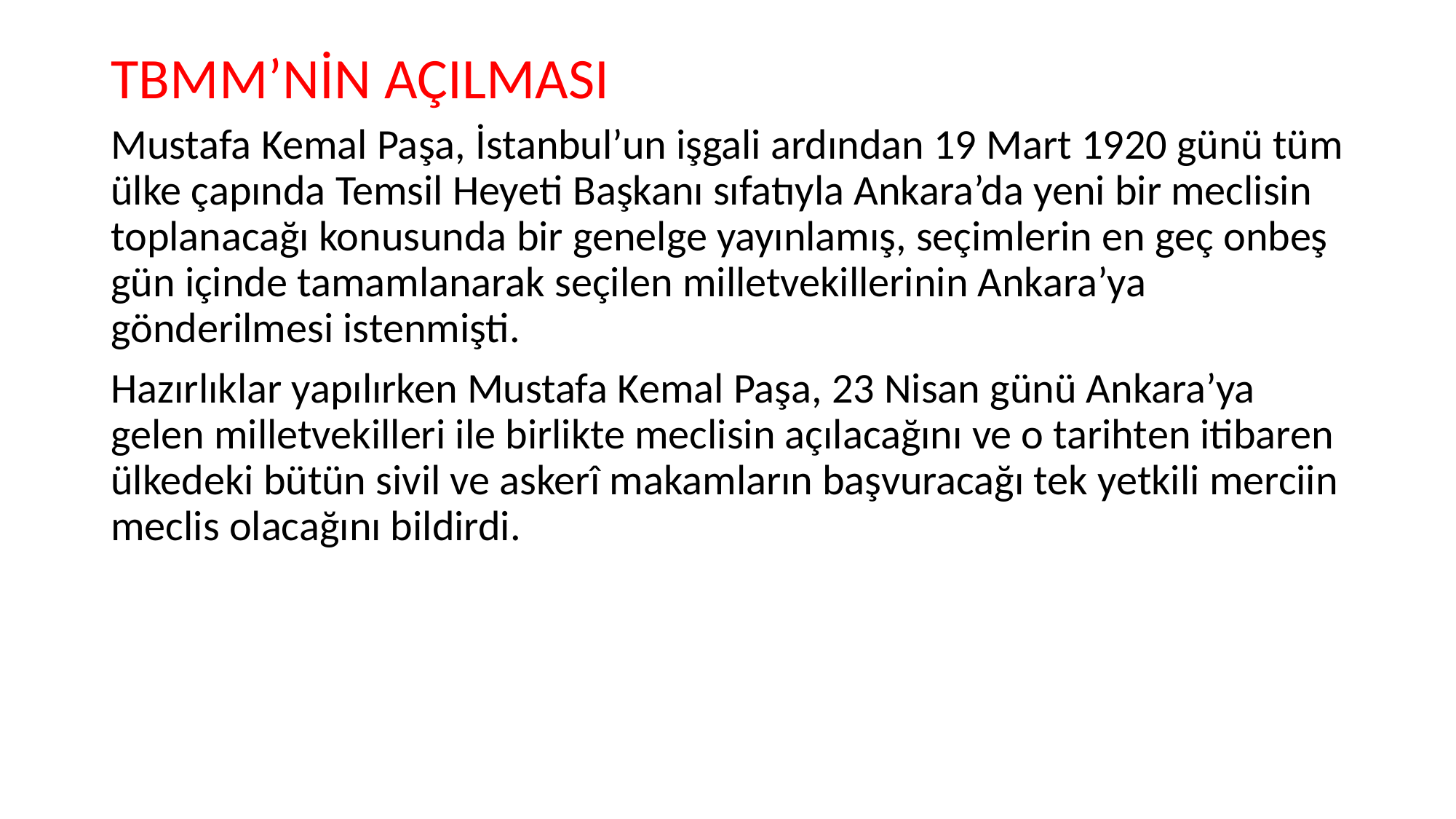

# TBMM’NİN AÇILMASI
Mustafa Kemal Paşa, İstanbul’un işgali ardından 19 Mart 1920 günü tüm ülke çapında Temsil Heyeti Başkanı sıfatıyla Ankara’da yeni bir meclisin toplanacağı konusunda bir genelge yayınlamış, seçimlerin en geç onbeş gün içinde tamamlanarak seçilen milletvekillerinin Ankara’ya gönderilmesi istenmişti.
Hazırlıklar yapılırken Mustafa Kemal Paşa, 23 Nisan günü Ankara’ya gelen milletvekilleri ile birlikte meclisin açılacağını ve o tarihten itibaren ülkedeki bütün sivil ve askerî makamların başvuracağı tek yetkili merciin meclis olacağını bildirdi.